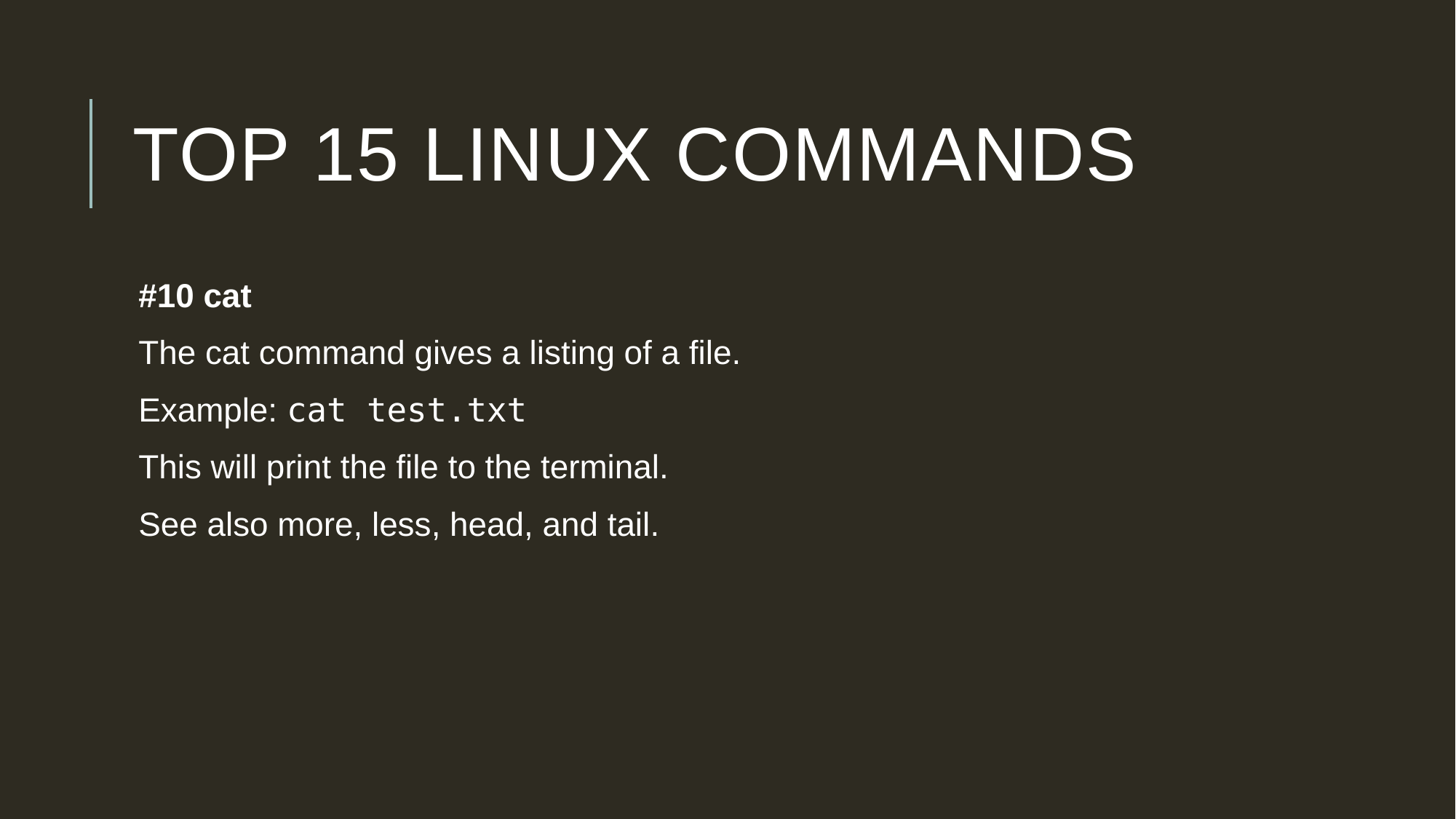

# Top 15 linux commands
#10 cat
The cat command gives a listing of a file.
Example: cat test.txt
This will print the file to the terminal.
See also more, less, head, and tail.